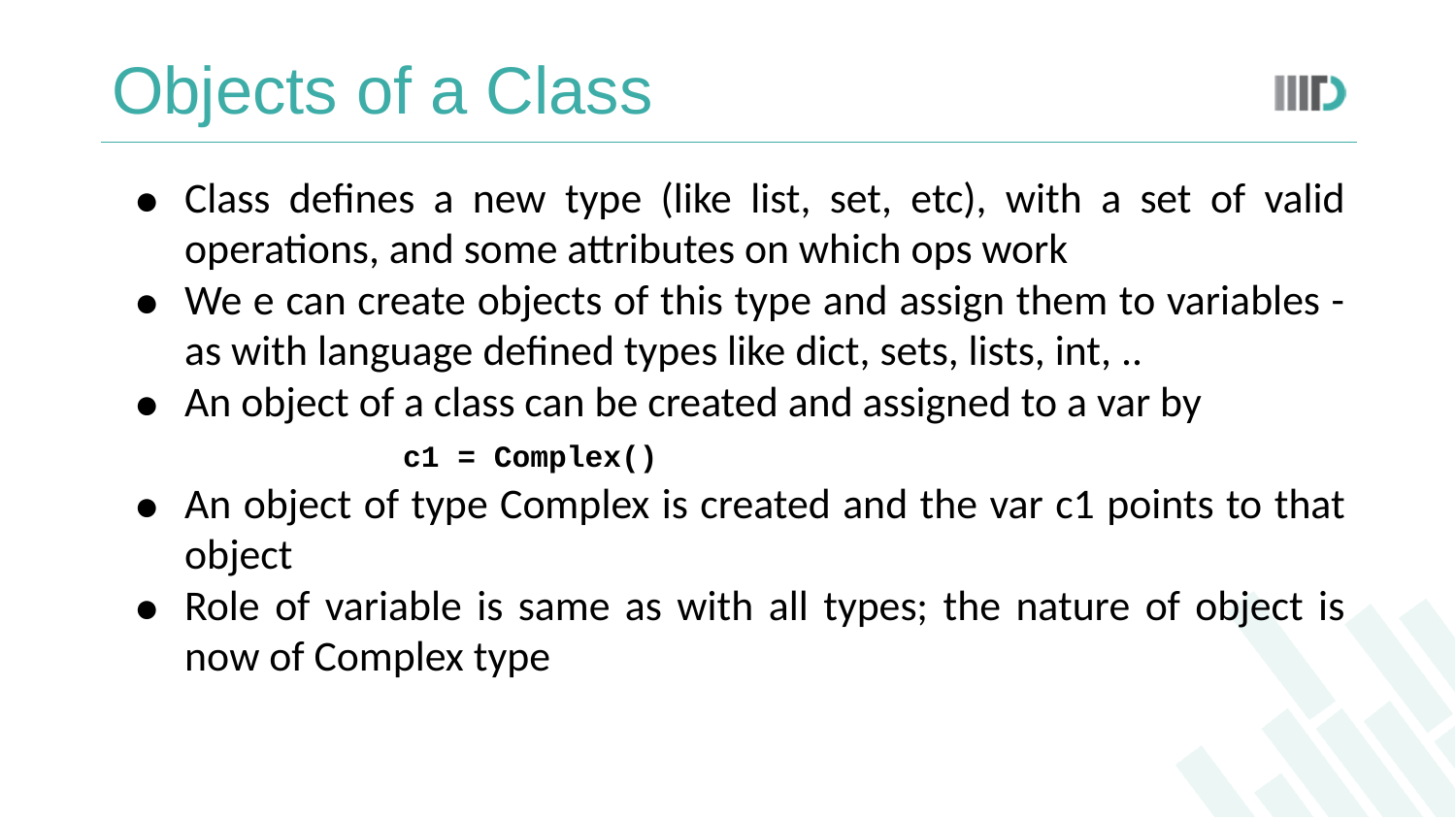

# Objects of a Class
Class defines a new type (like list, set, etc), with a set of valid operations, and some attributes on which ops work
We e can create objects of this type and assign them to variables - as with language defined types like dict, sets, lists, int, ..
An object of a class can be created and assigned to a var by
		c1 = Complex()
An object of type Complex is created and the var c1 points to that object
Role of variable is same as with all types; the nature of object is now of Complex type